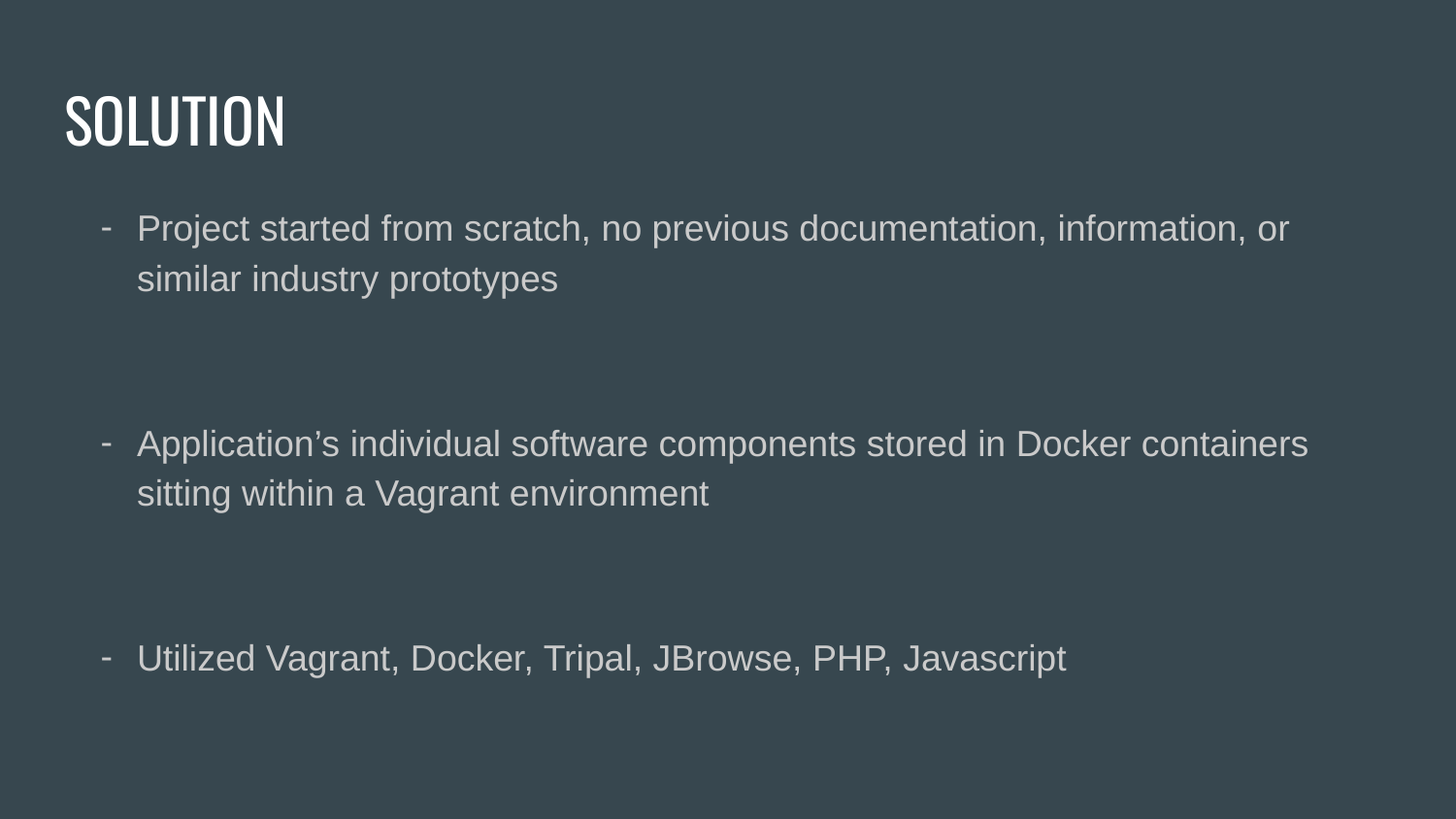

# SOLUTION
Project started from scratch, no previous documentation, information, or similar industry prototypes

Application’s individual software components stored in Docker containers sitting within a Vagrant environment

Utilized Vagrant, Docker, Tripal, JBrowse, PHP, Javascript